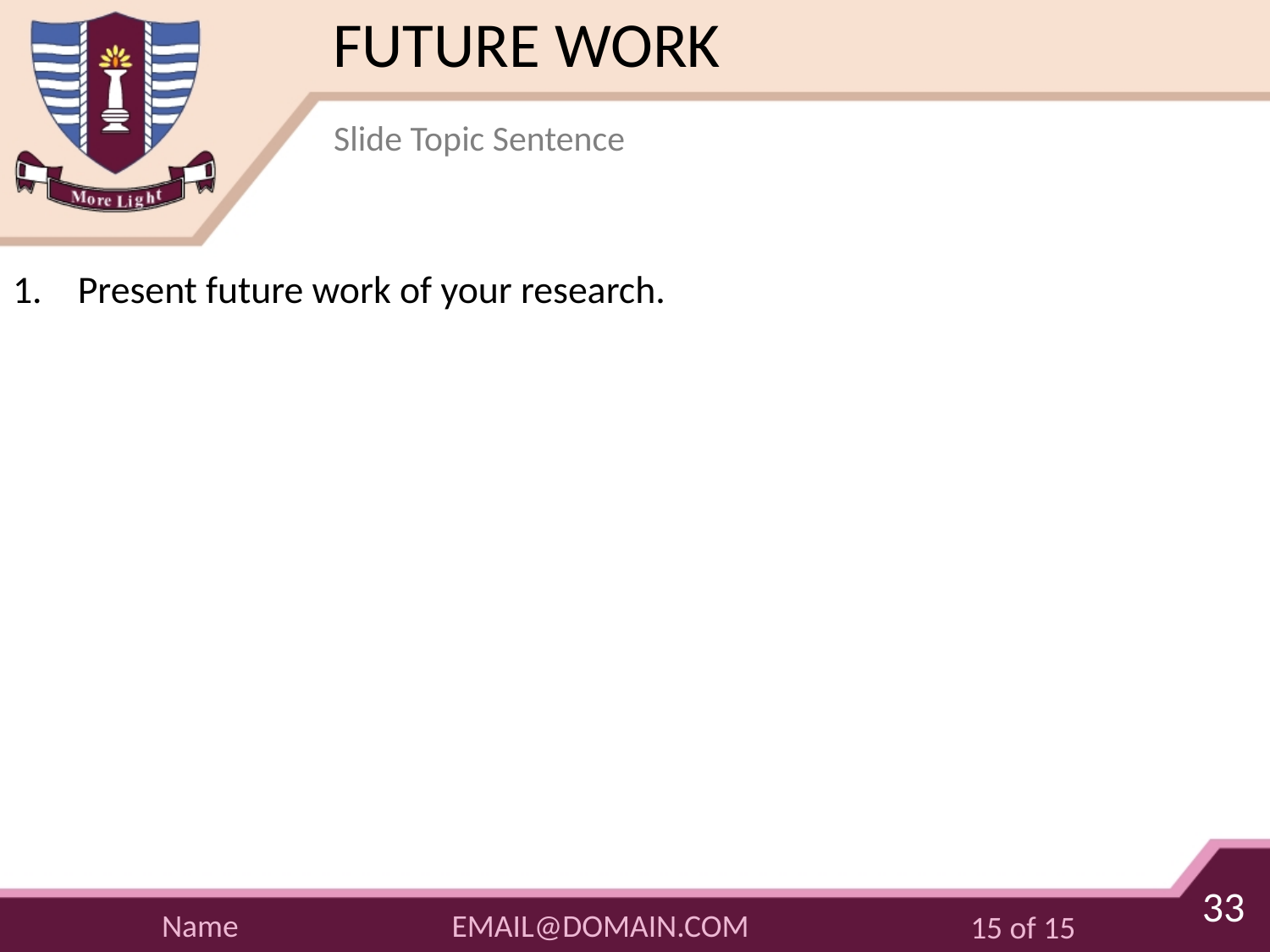

# FUTURE WORK
Slide Topic Sentence
Present future work of your research.

33
EMAIL@DOMAIN.COM
Name
15 of 15